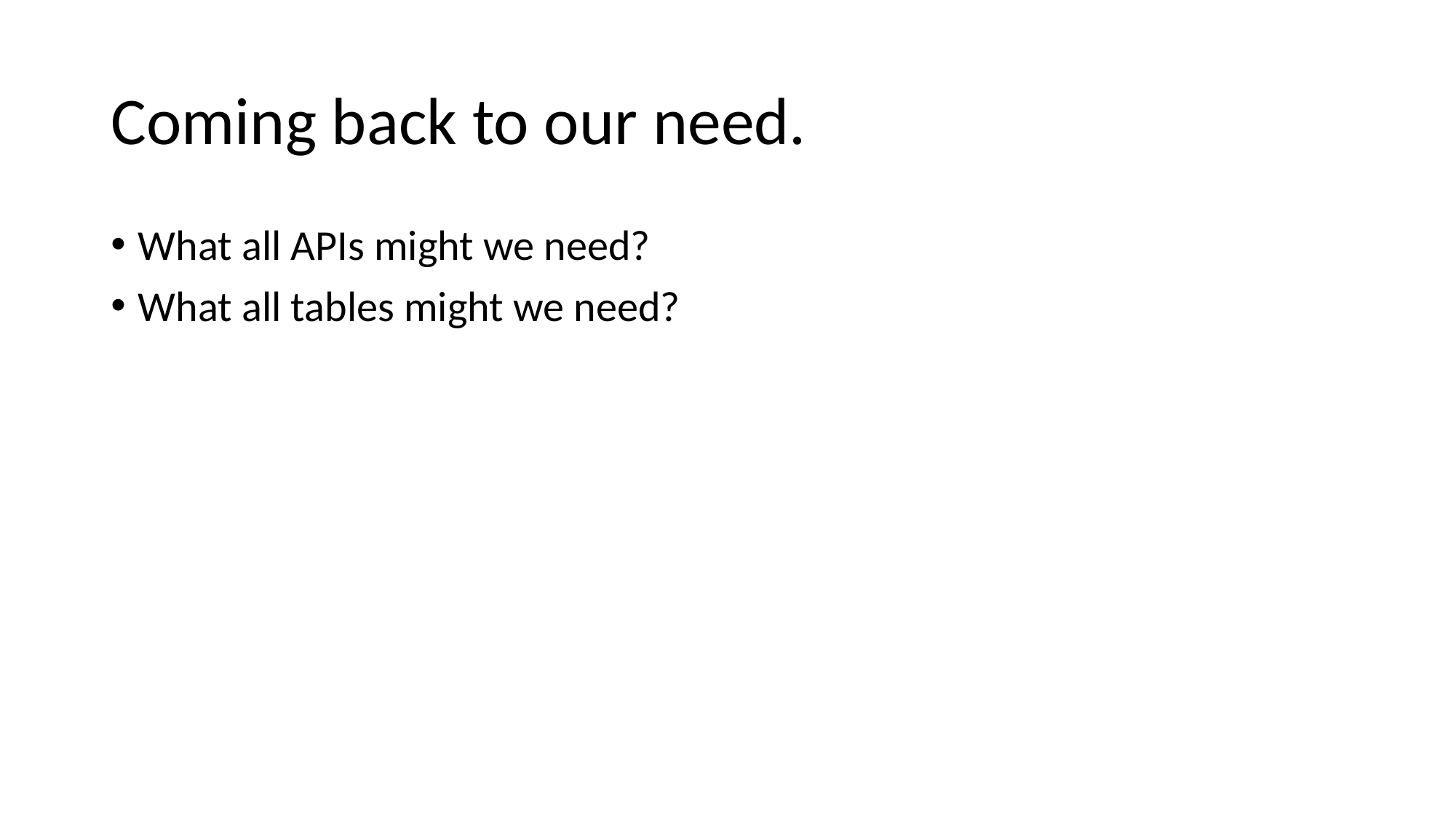

# Coming back to our need.
What all APIs might we need?
What all tables might we need?